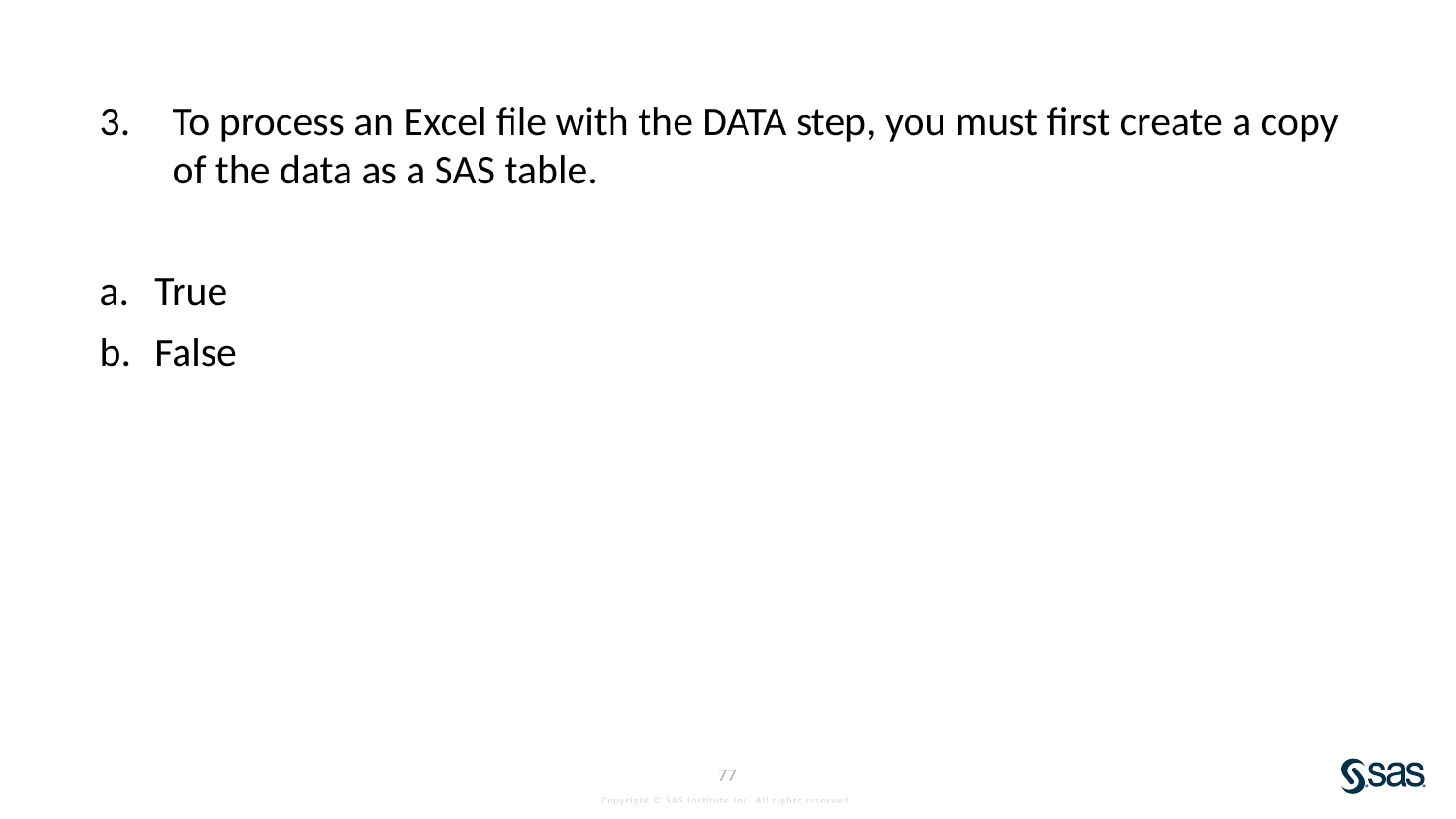

To process an Excel file with the DATA step, you must first create a copy of the data as a SAS table.

True
False